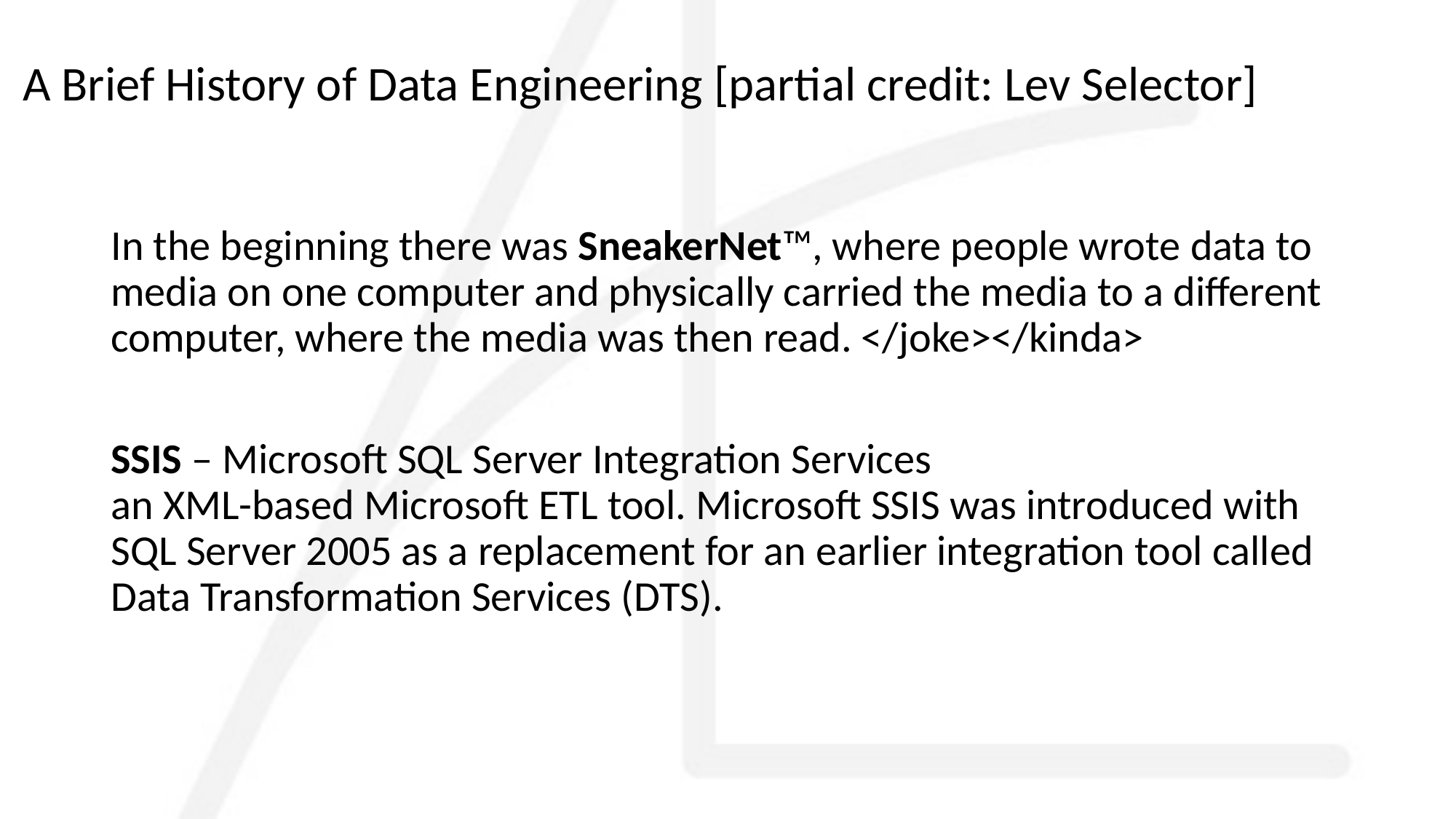

# A Brief History of Data Engineering [partial credit: Lev Selector]
In the beginning there was SneakerNet™, where people wrote data to media on one computer and physically carried the media to a different computer, where the media was then read. </joke></kinda>

SSIS – Microsoft SQL Server Integration Services
an XML-based Microsoft ETL tool. Microsoft SSIS was introduced with SQL Server 2005 as a replacement for an earlier integration tool called Data Transformation Services (DTS).